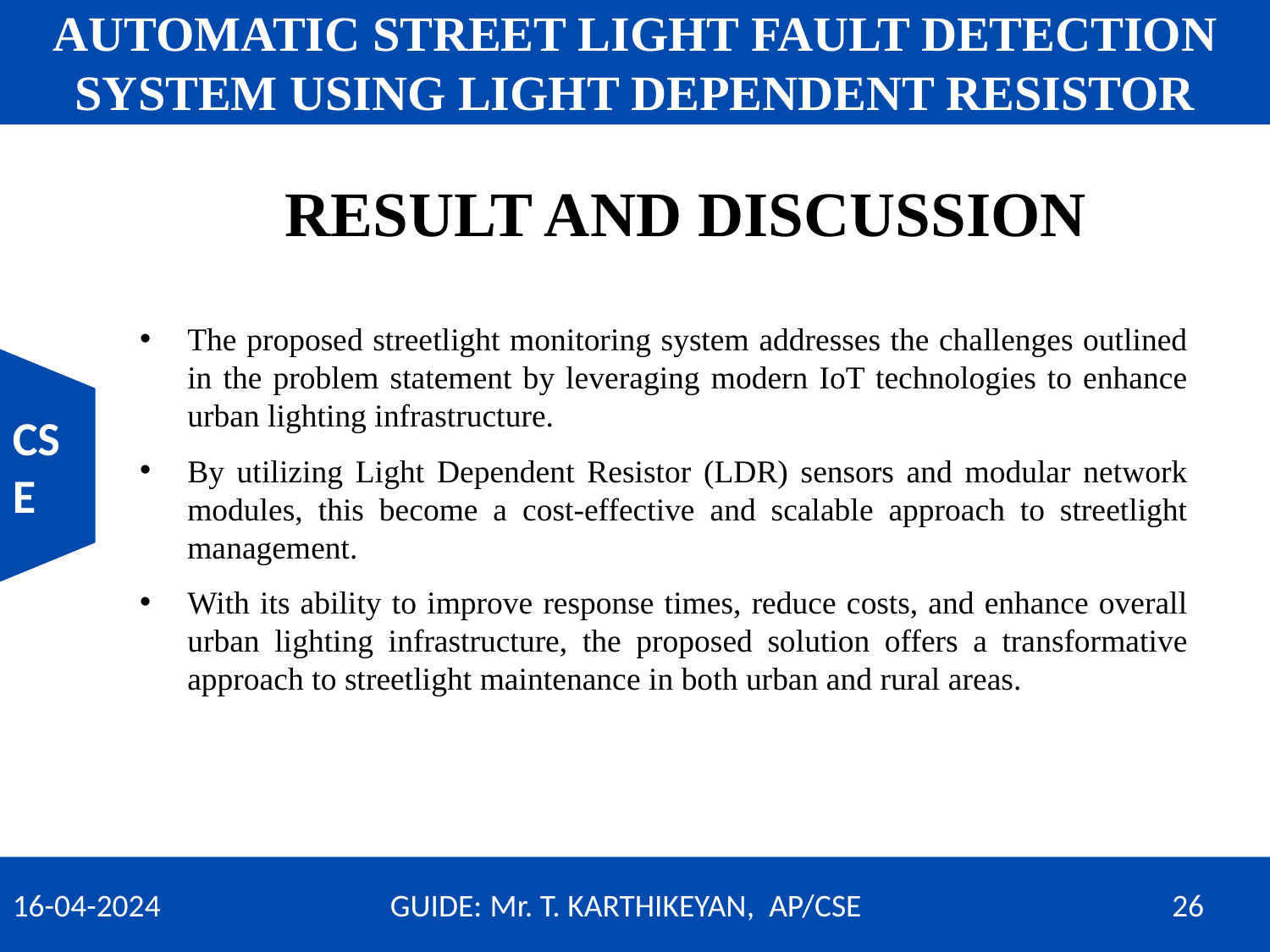

AUTOMATIC STREET LIGHT FAULT DETECTION SYSTEM USING LIGHT DEPENDENT RESISTOR
KNOWLEDGE INSTITUTE OF TECHNOLOGY
(AUTONOMOUS)
# RESULT AND DISCUSSION
The proposed streetlight monitoring system addresses the challenges outlined in the problem statement by leveraging modern IoT technologies to enhance urban lighting infrastructure.
By utilizing Light Dependent Resistor (LDR) sensors and modular network modules, this become a cost-effective and scalable approach to streetlight management.
With its ability to improve response times, reduce costs, and enhance overall urban lighting infrastructure, the proposed solution offers a transformative approach to streetlight maintenance in both urban and rural areas.
CSE
16-04-2024                                GUIDE: Mr. T. KARTHIKEYAN,  AP/CSE		                    26